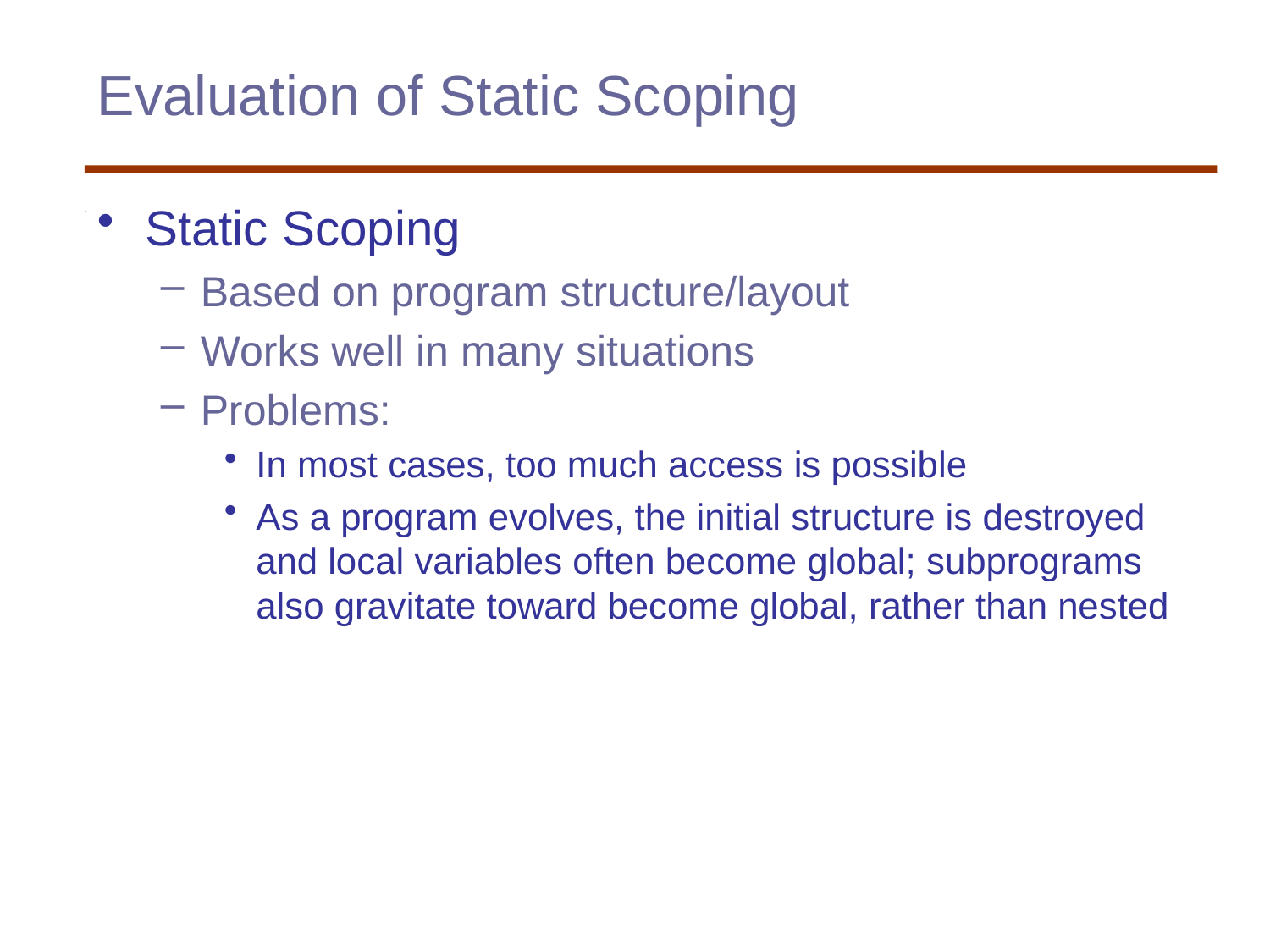

# Evaluation of Static Scoping
Static Scoping
Based on program structure/layout
Works well in many situations
Problems:
In most cases, too much access is possible
As a program evolves, the initial structure is destroyed and local variables often become global; subprograms also gravitate toward become global, rather than nested